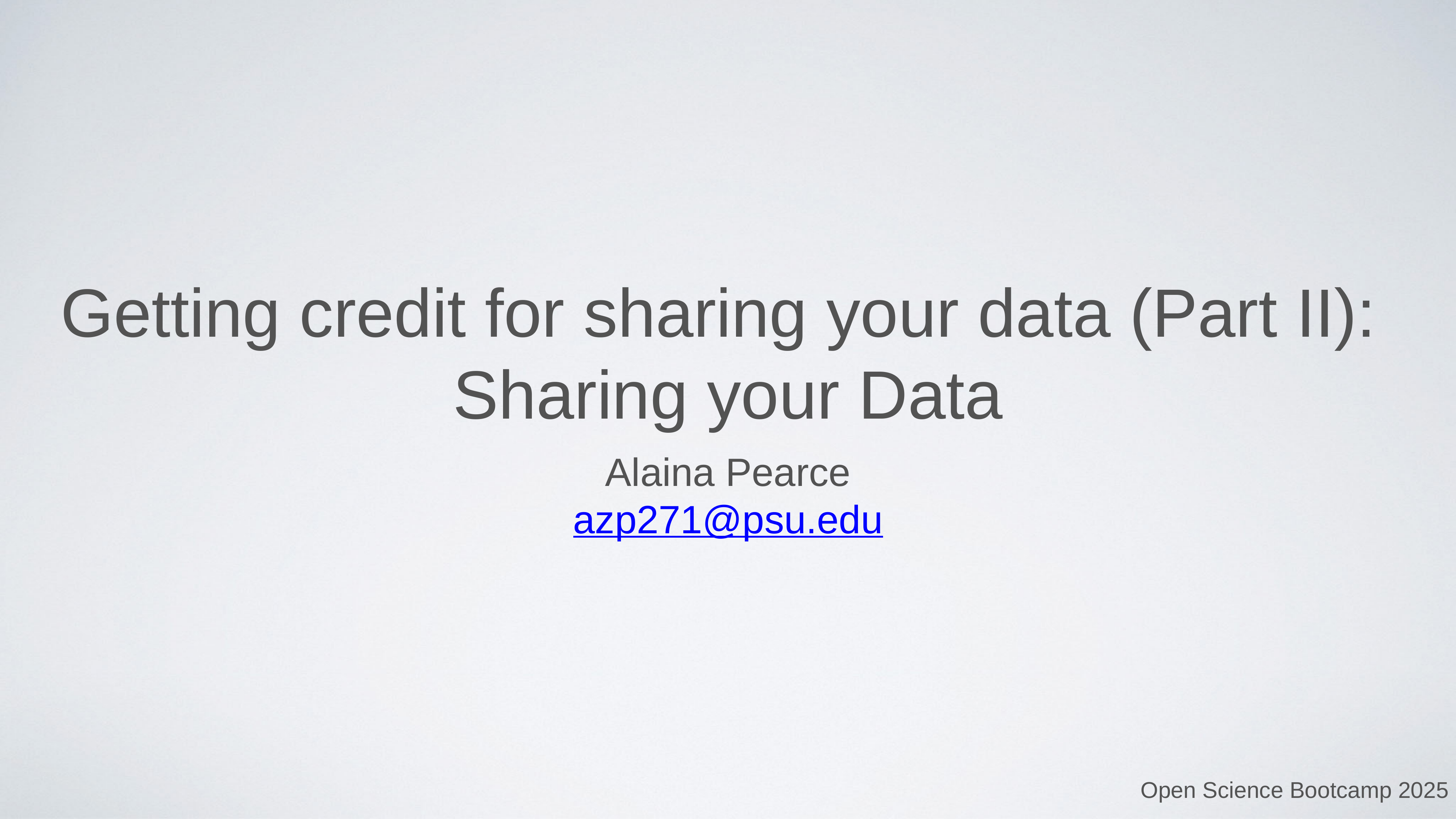

# Getting credit for sharing your data (Part II):
Sharing your Data
Alaina Pearce
azp271@psu.edu
Open Science Bootcamp 2025